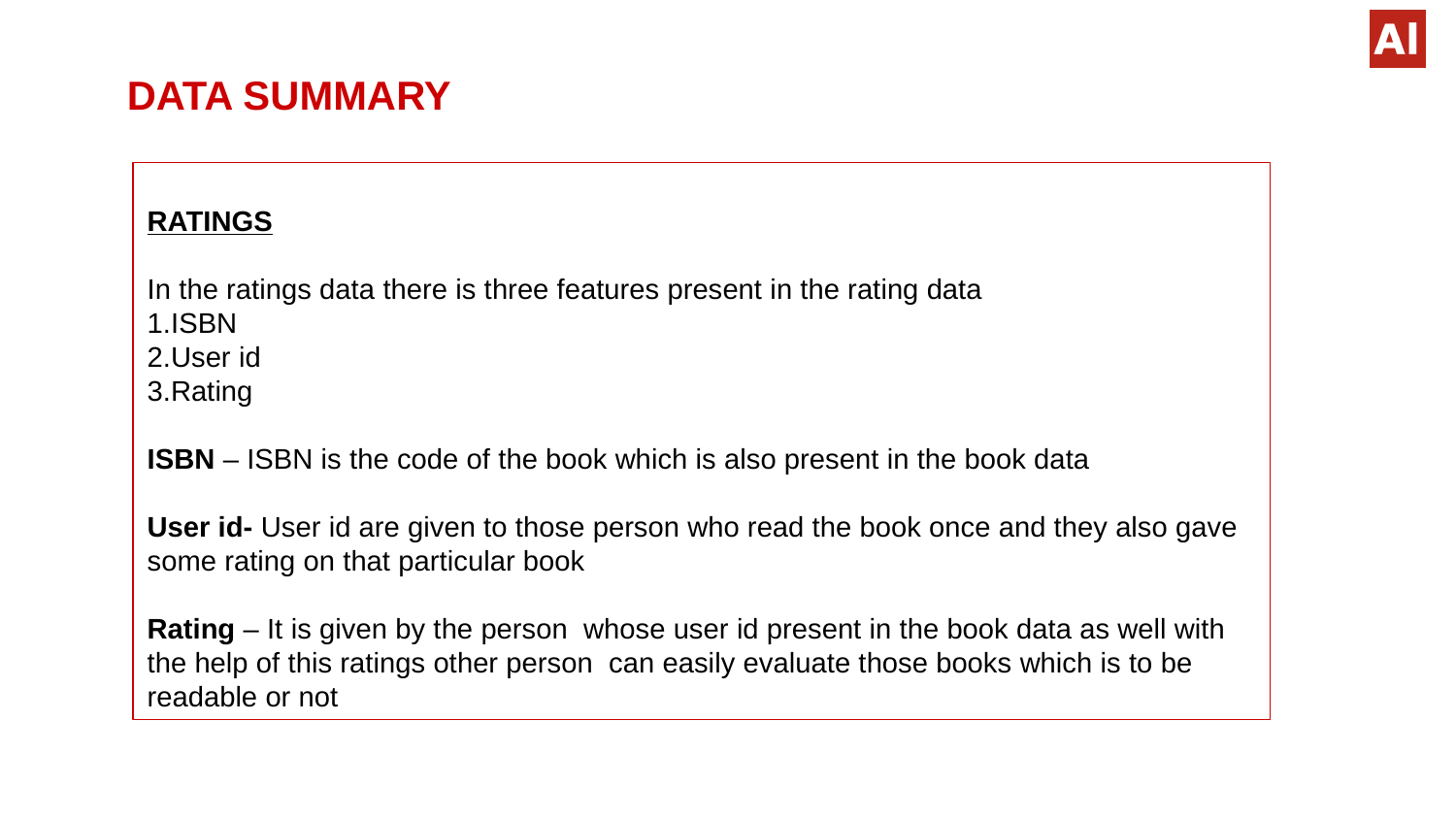

DATA SUMMARY

RATINGS

In the ratings data there is three features present in the rating data
1.ISBN
2.User id
3.Rating

ISBN – ISBN is the code of the book which is also present in the book data

User id- User id are given to those person who read the book once and they also gave some rating on that particular book

Rating – It is given by the person  whose user id present in the book data as well with the help of this ratings other person  can easily evaluate those books which is to be readable or not